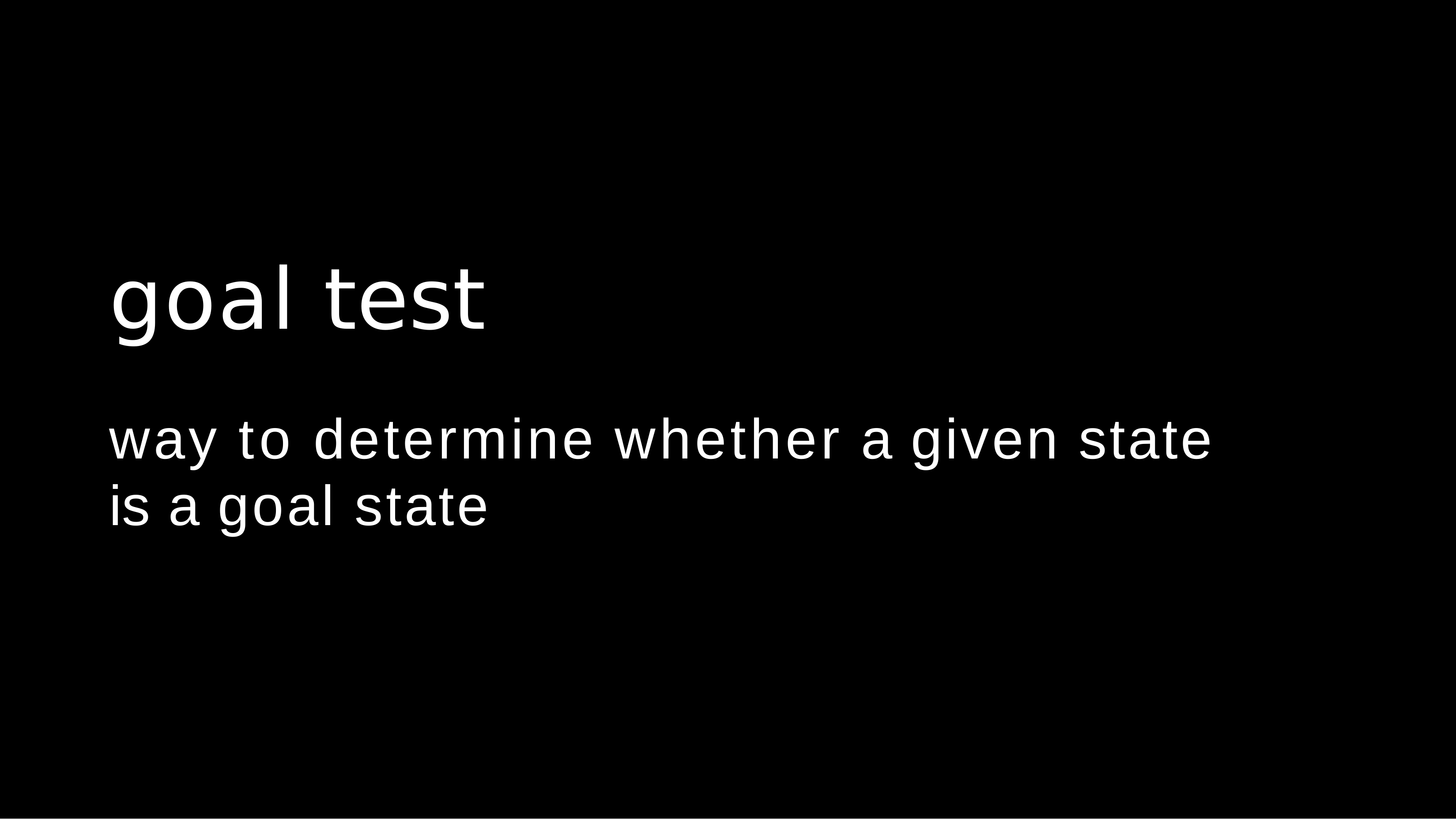

# goal test
way to determine whether a given state is a goal state